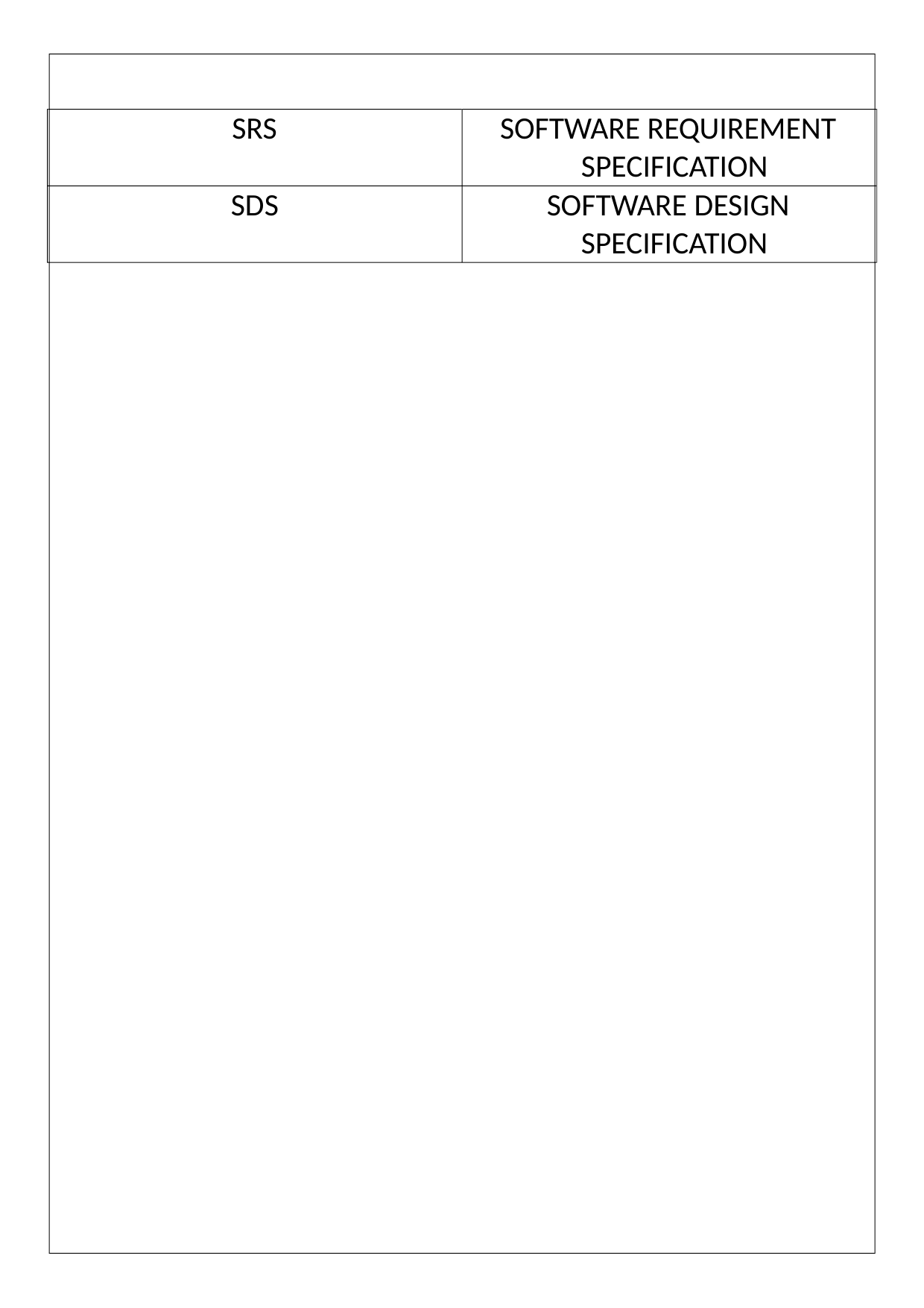

SRS
SOFTWARE REQUIREMENT  SPECIFICATION

SDS
SOFTWARE DESIGN  SPECIFICATION